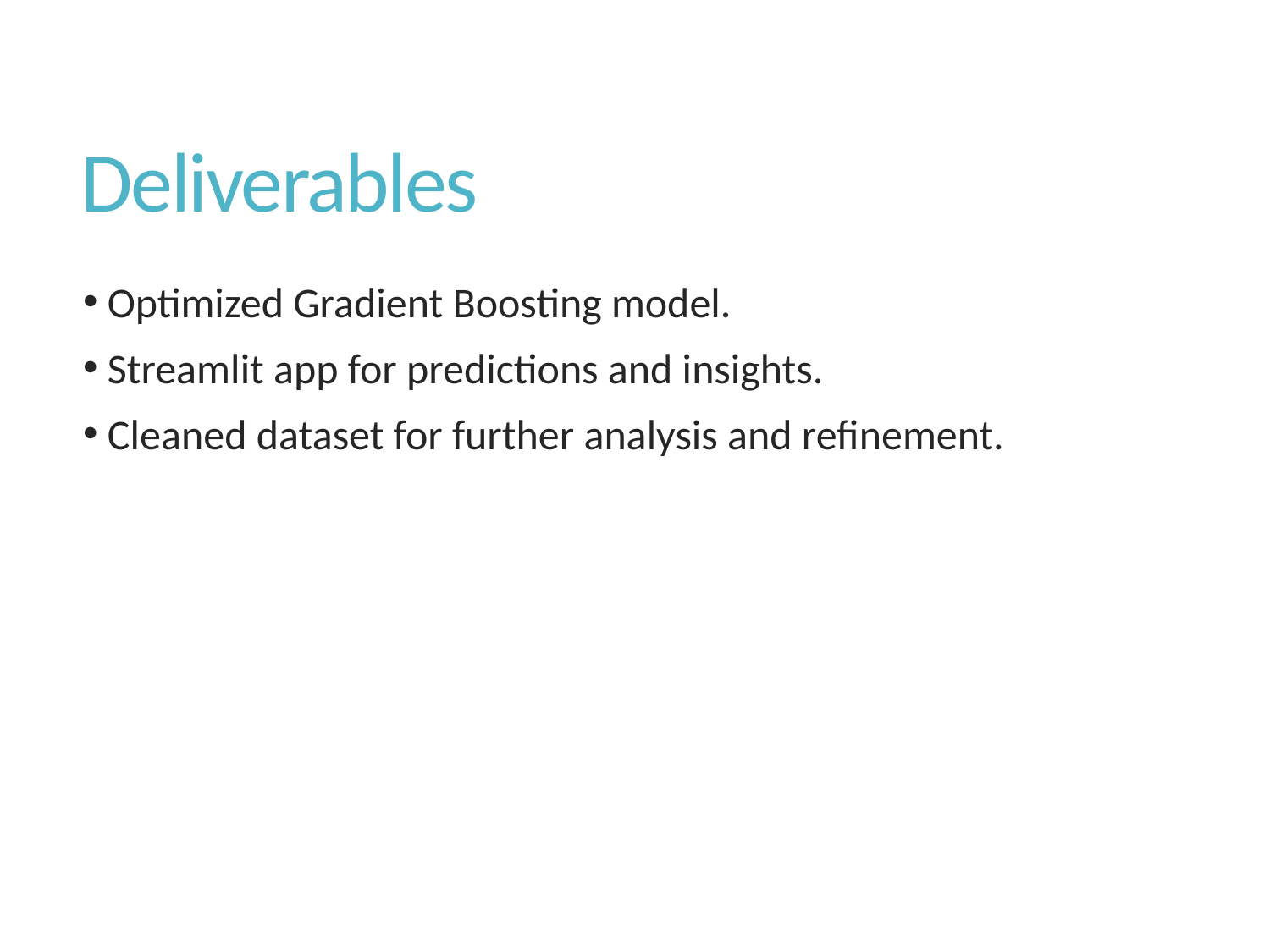

# Deliverables
 Optimized Gradient Boosting model.
 Streamlit app for predictions and insights.
 Cleaned dataset for further analysis and refinement.